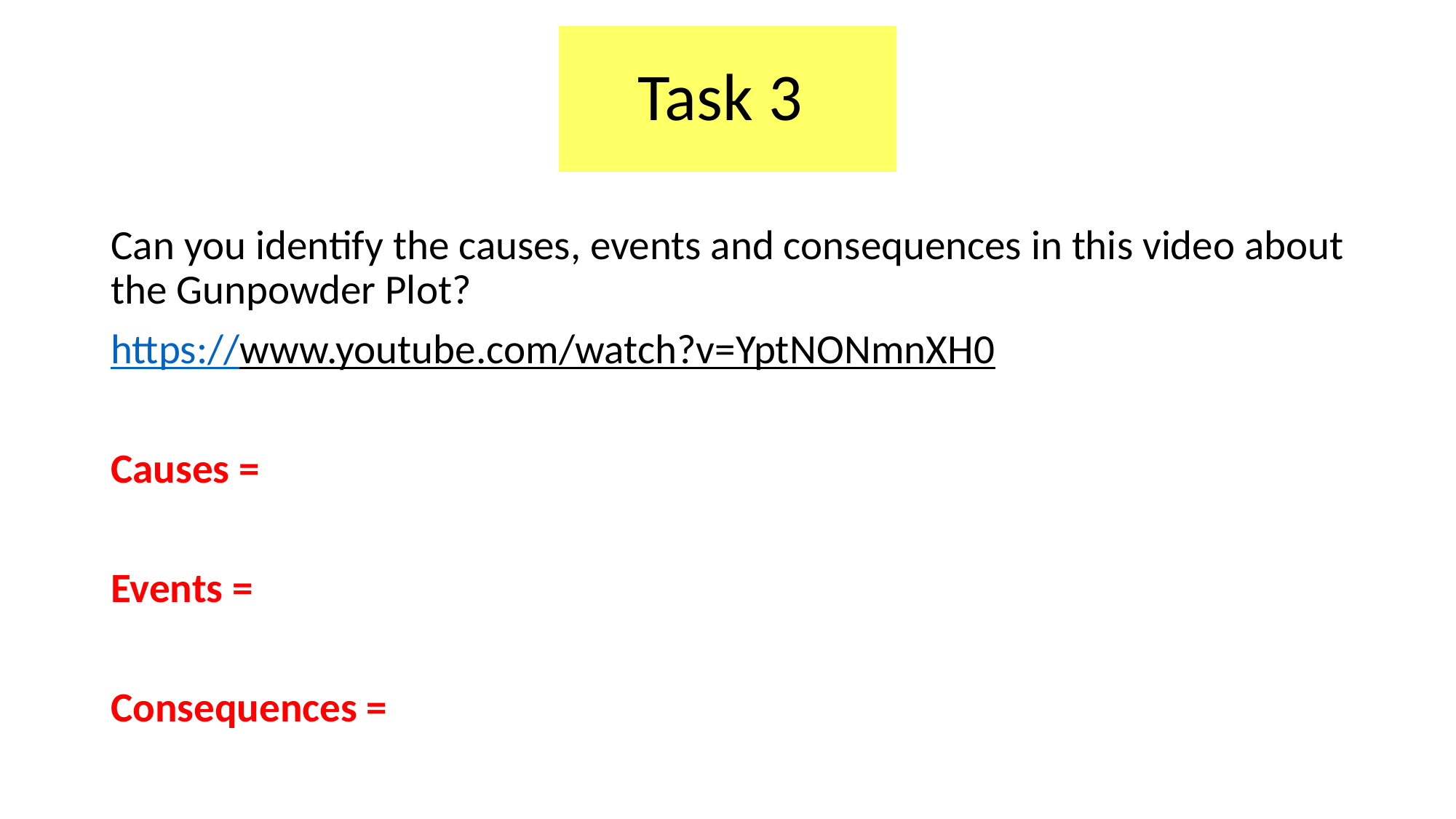

# Task 3
Can you identify the causes, events and consequences in this video about the Gunpowder Plot?
https://www.youtube.com/watch?v=YptNONmnXH0

Causes =

Events =

Consequences =